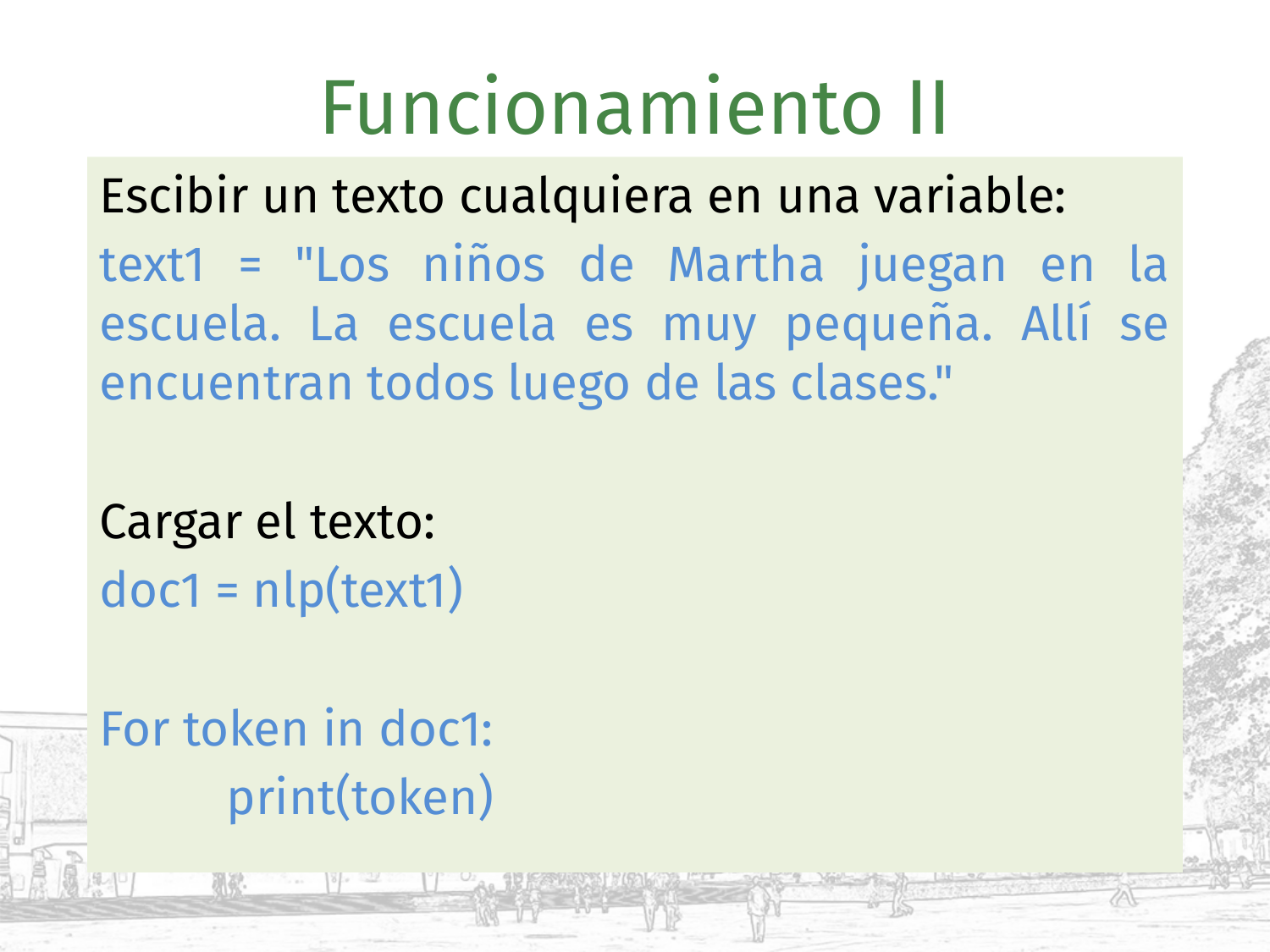

# Funcionamiento II
Escibir un texto cualquiera en una variable:
text1 = "Los niños de Martha juegan en la escuela. La escuela es muy pequeña. Allí se encuentran todos luego de las clases."

Cargar el texto:
doc1 = nlp(text1)

For token in doc1:
	print(token)